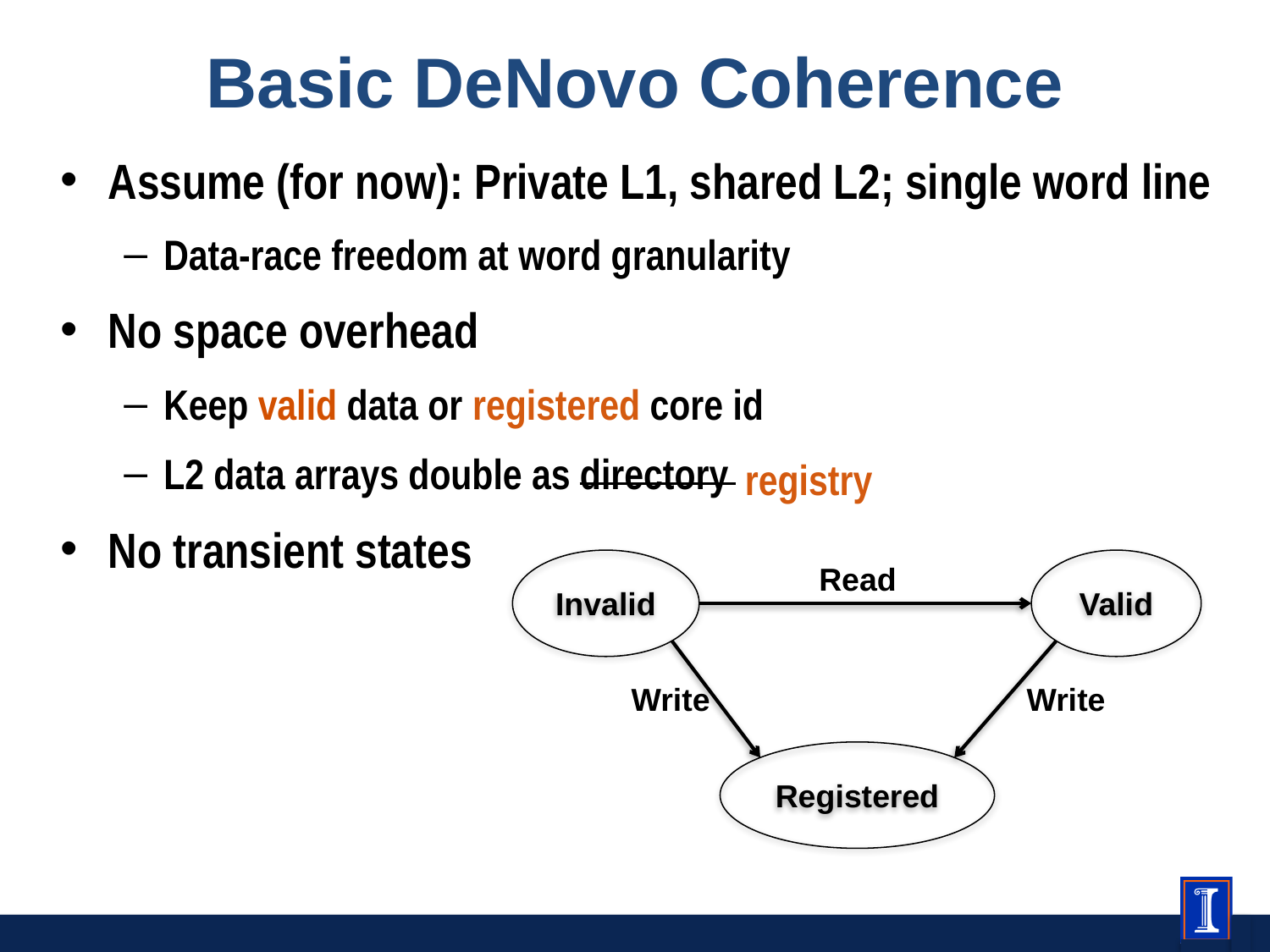

# Basic DeNovo Coherence
Assume (for now): Private L1, shared L2; single word line
Data-race freedom at word granularity
No space overhead
Keep valid data or registered core id
L2 data arrays double as directory
No transient states

                 registry
Invalid
Valid
Read
Write
Write
Registered